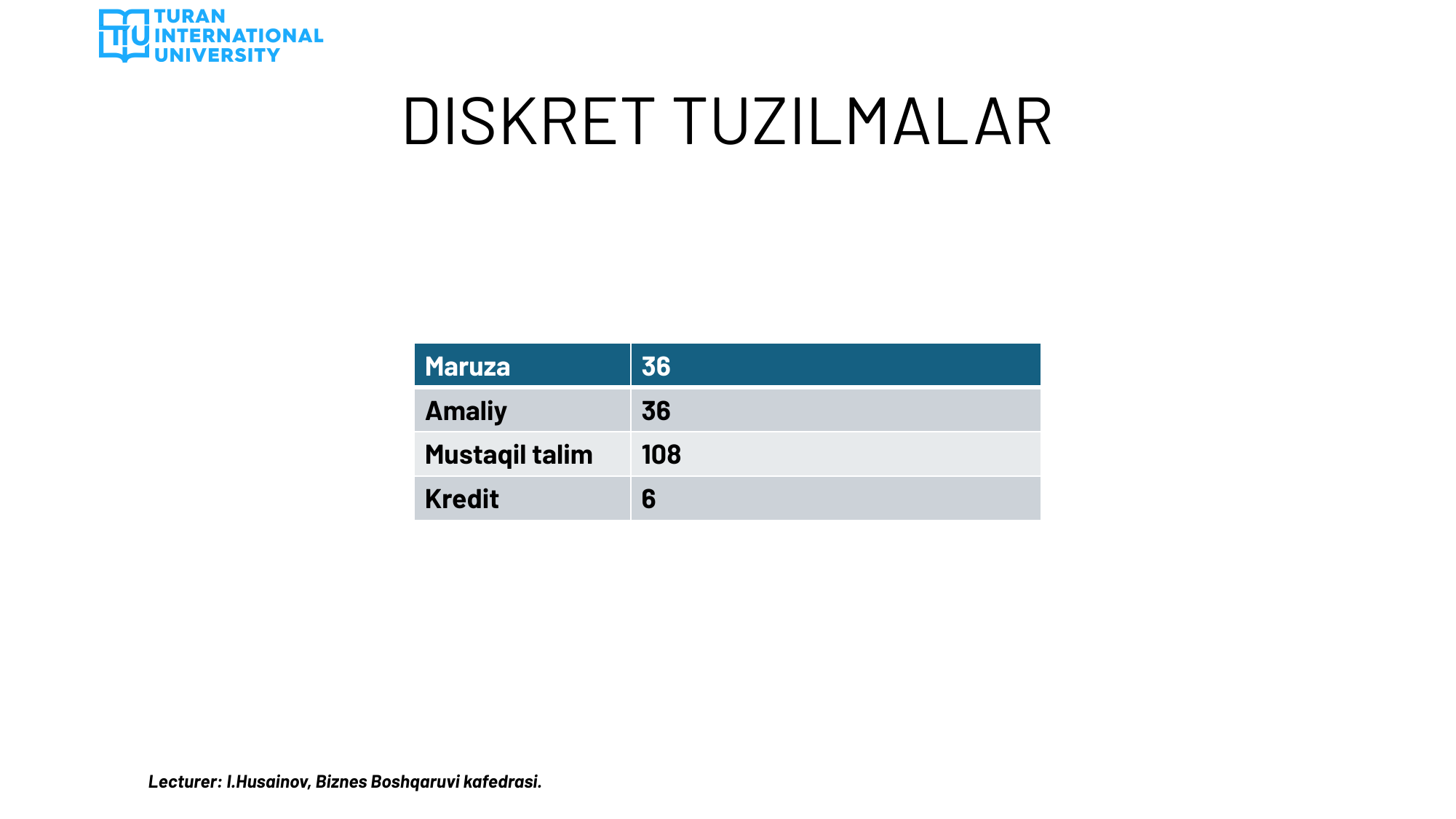

# DISKRET TUZILMALAR
| Maruza | 36 |
| --- | --- |
| Amaliy | 36 |
| Mustaqil talim | 108 |
| Kredit | 6 |
Lecturer: I.Husainov, Biznes Boshqaruvi kafedrasi.